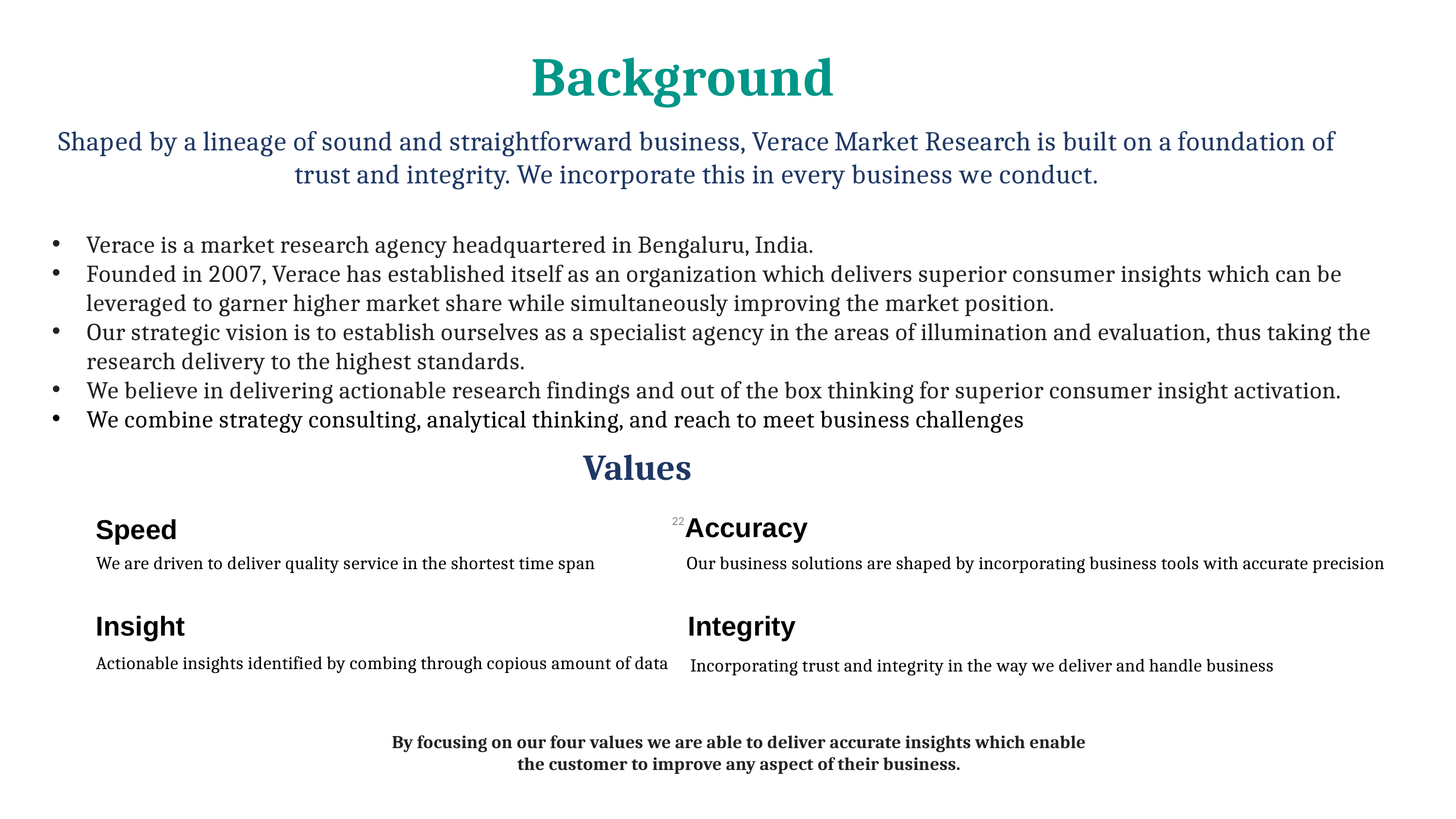

# Background
Shaped by a lineage of sound and straightforward business, Verace Market Research is built on a foundation of trust and integrity. We incorporate this in every business we conduct.
Verace is a market research agency headquartered in Bengaluru, India.
Founded in 2007, Verace has established itself as an organization which delivers superior consumer insights which can be leveraged to garner higher market share while simultaneously improving the market position.
Our strategic vision is to establish ourselves as a specialist agency in the areas of illumination and evaluation, thus taking the research delivery to the highest standards.
We believe in delivering actionable research findings and out of the box thinking for superior consumer insight activation.
We combine strategy consulting, analytical thinking, and reach to meet business challenges

Values
22
Accuracy
Speed
We are driven to deliver quality service in the shortest time span
Our business solutions are shaped by incorporating business tools with accurate precision
Insight
Integrity
Actionable insights identified by combing through copious amount of data
Incorporating trust and integrity in the way we deliver and handle business
By focusing on our four values we are able to deliver accurate insights which enable the customer to improve any aspect of their business.